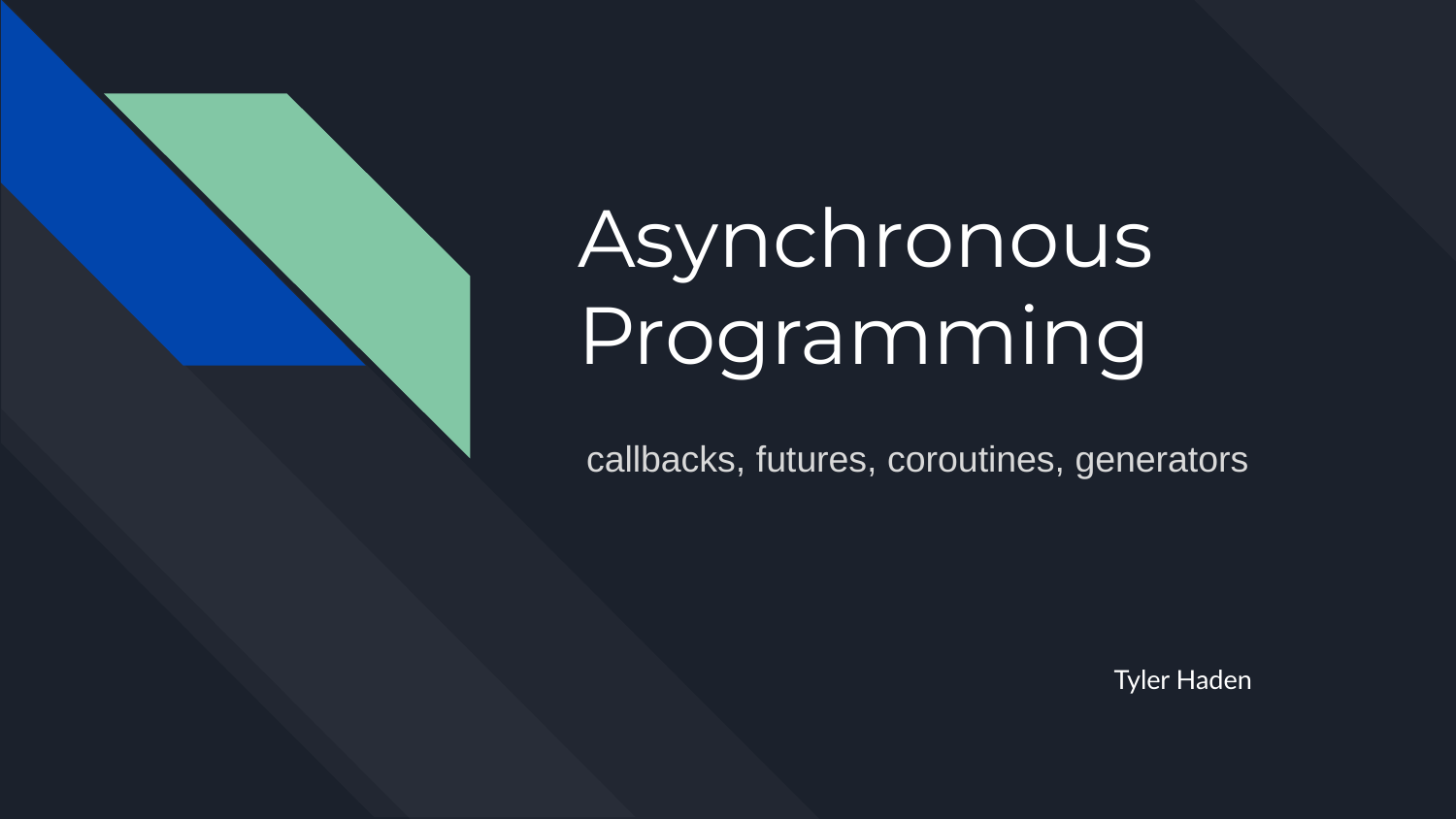

# Asynchronous Programming
callbacks, futures, coroutines, generators
Tyler Haden